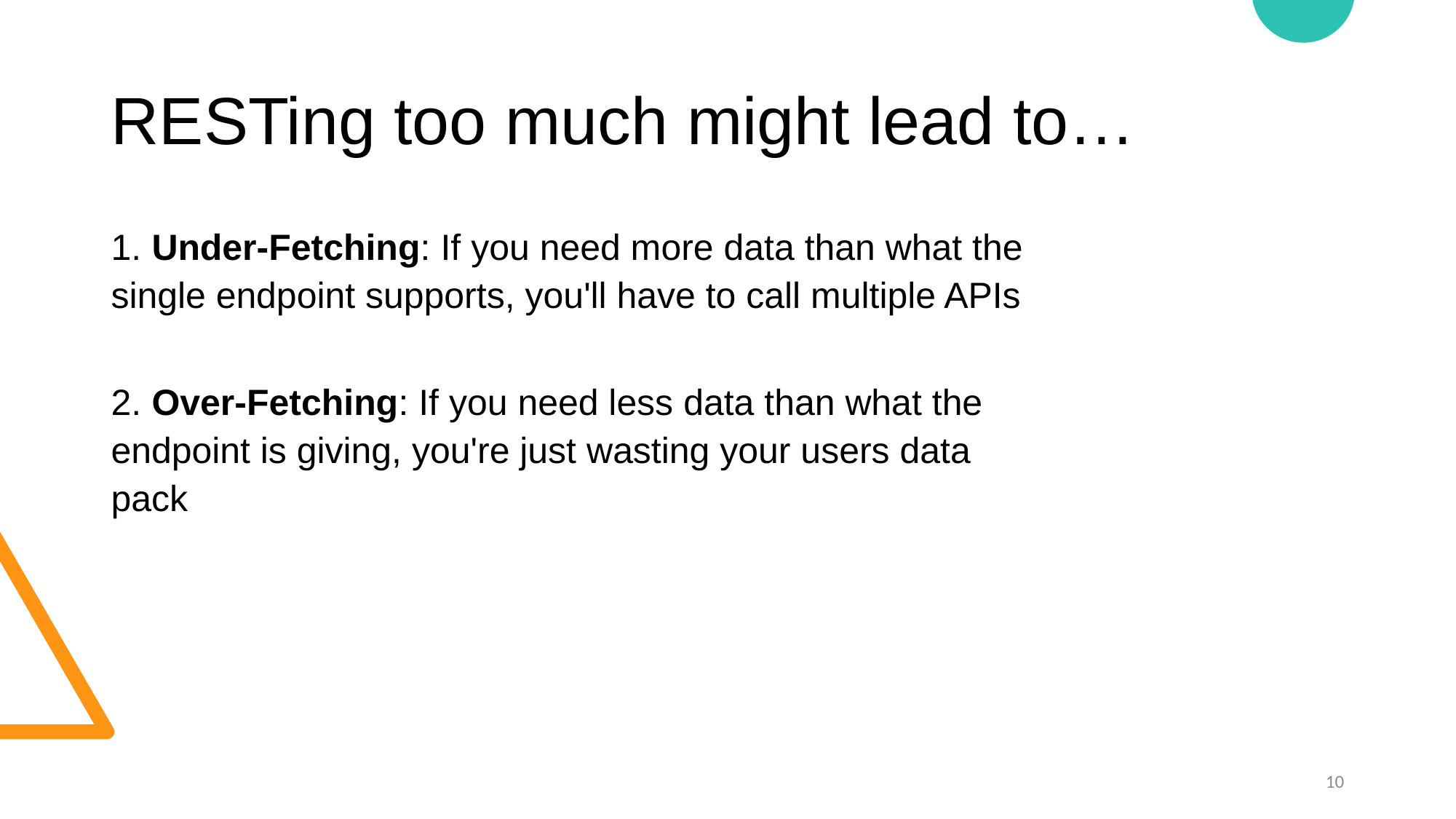

# RESTing too much might lead to…
1. Under-Fetching: If you need more data than what the single endpoint supports, you'll have to call multiple APIs
2. Over-Fetching: If you need less data than what the endpoint is giving, you're just wasting your users data pack
10